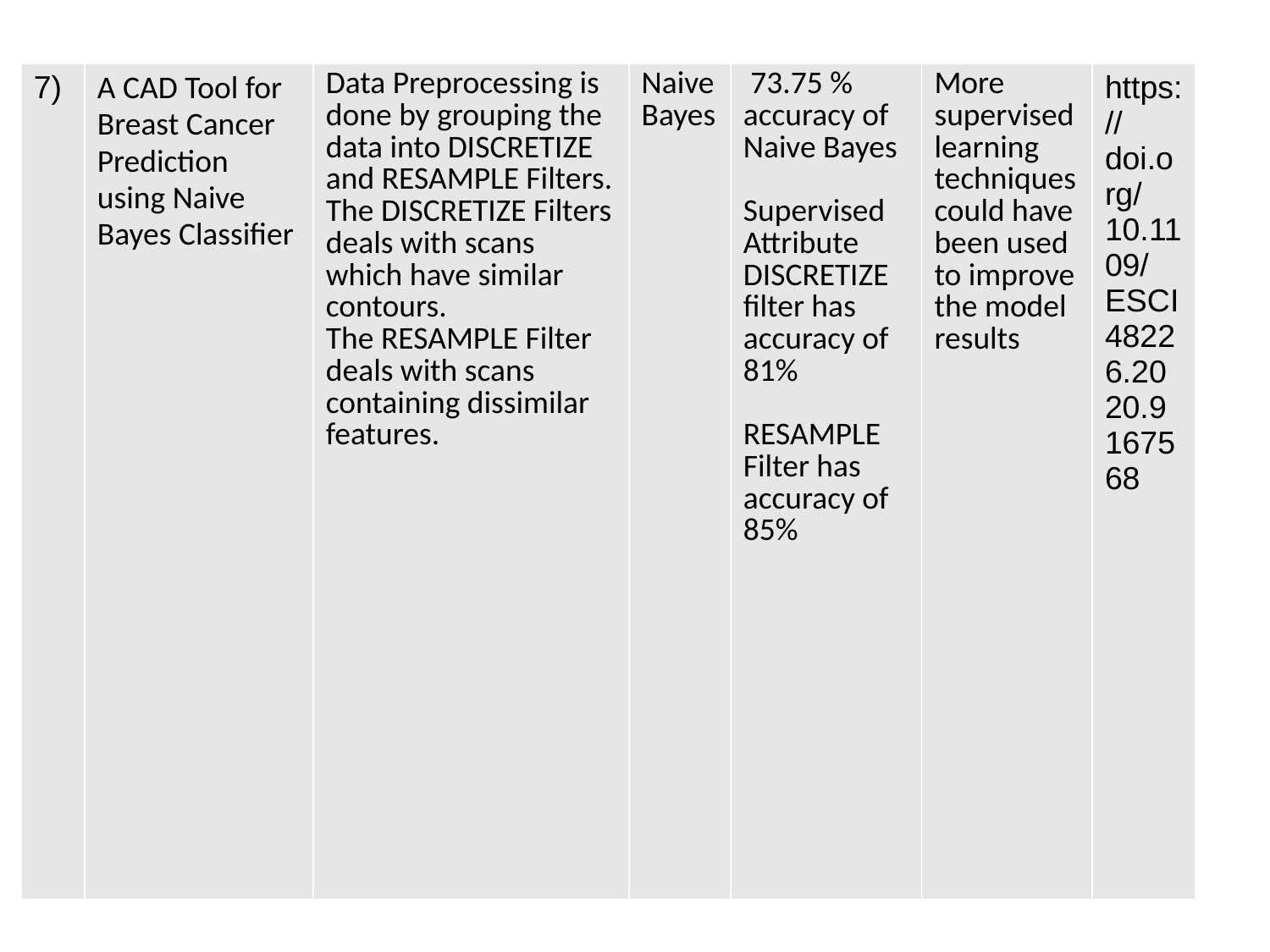

| 7) | A CAD Tool for Breast Cancer Prediction using Naive Bayes Classifier | Data Preprocessing is done by grouping the data into DISCRETIZE and RESAMPLE Filters. The DISCRETIZE Filters deals with scans which have similar contours. The RESAMPLE Filter deals with scans containing dissimilar features. | Naive Bayes | 73.75 % accuracy of Naive Bayes Supervised Attribute DISCRETIZE filter has accuracy of 81% RESAMPLE Filter has accuracy of 85% | More supervised learning techniques could have been used to improve the model results | https://doi.org/10.1109/ESCI48226.2020.9167568 |
| --- | --- | --- | --- | --- | --- | --- |